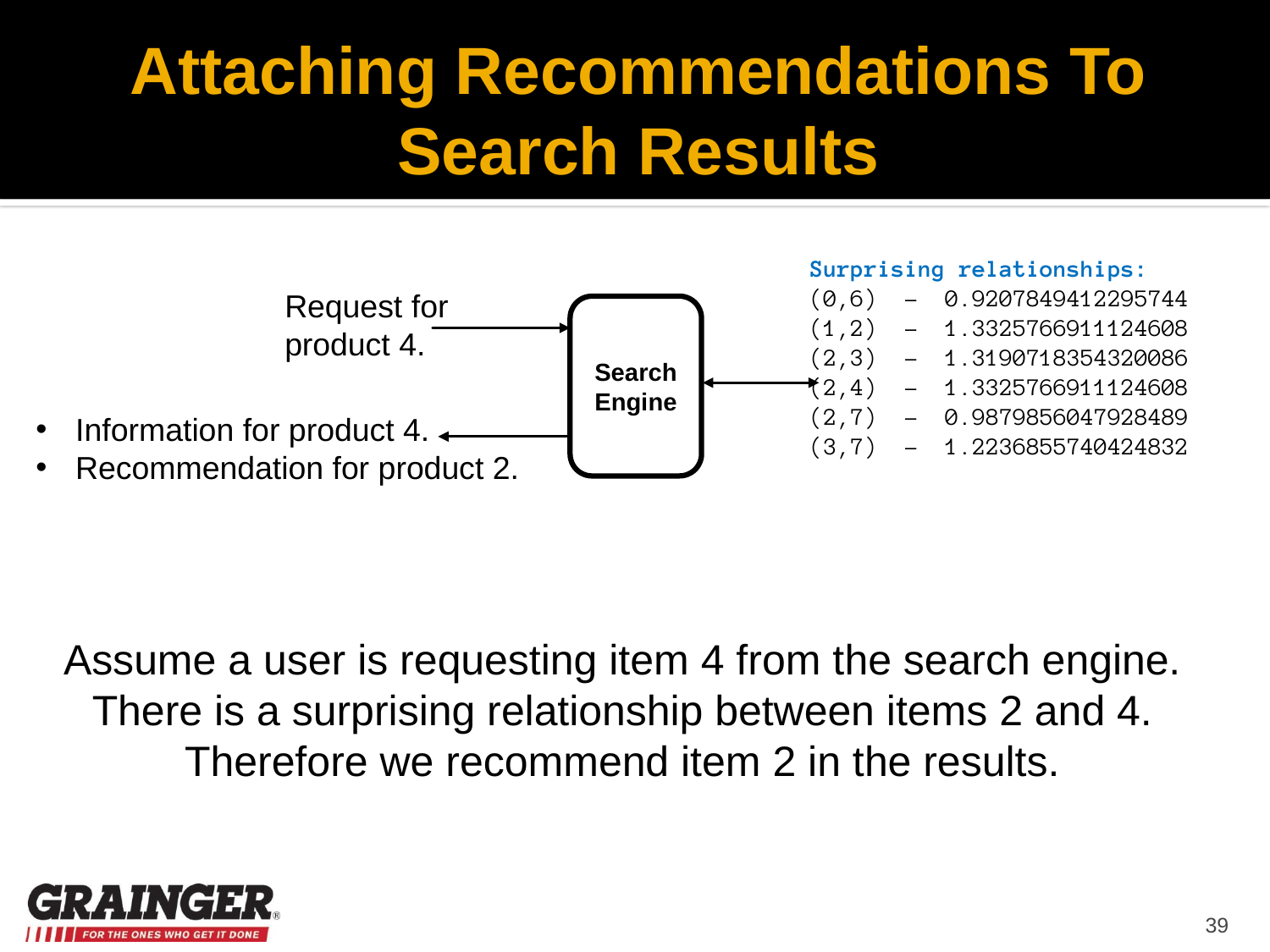

# Attaching Recommendations To Search Results
Surprising relationships:
(0,6)  -  0.9207849412295744
(1,2)  -  1.3325766911124608
(2,3)  -  1.3190718354320086
(2,4)  -  1.3325766911124608
(2,7)  -  0.9879856047928489
(3,7)  -  1.2236855740424832
Request for
product 4.
Search
Engine
Information for product 4.
Recommendation for product 2.
Assume a user is requesting item 4 from the search engine. There is a surprising relationship between items 2 and 4. Therefore we recommend item 2 in the results.
39